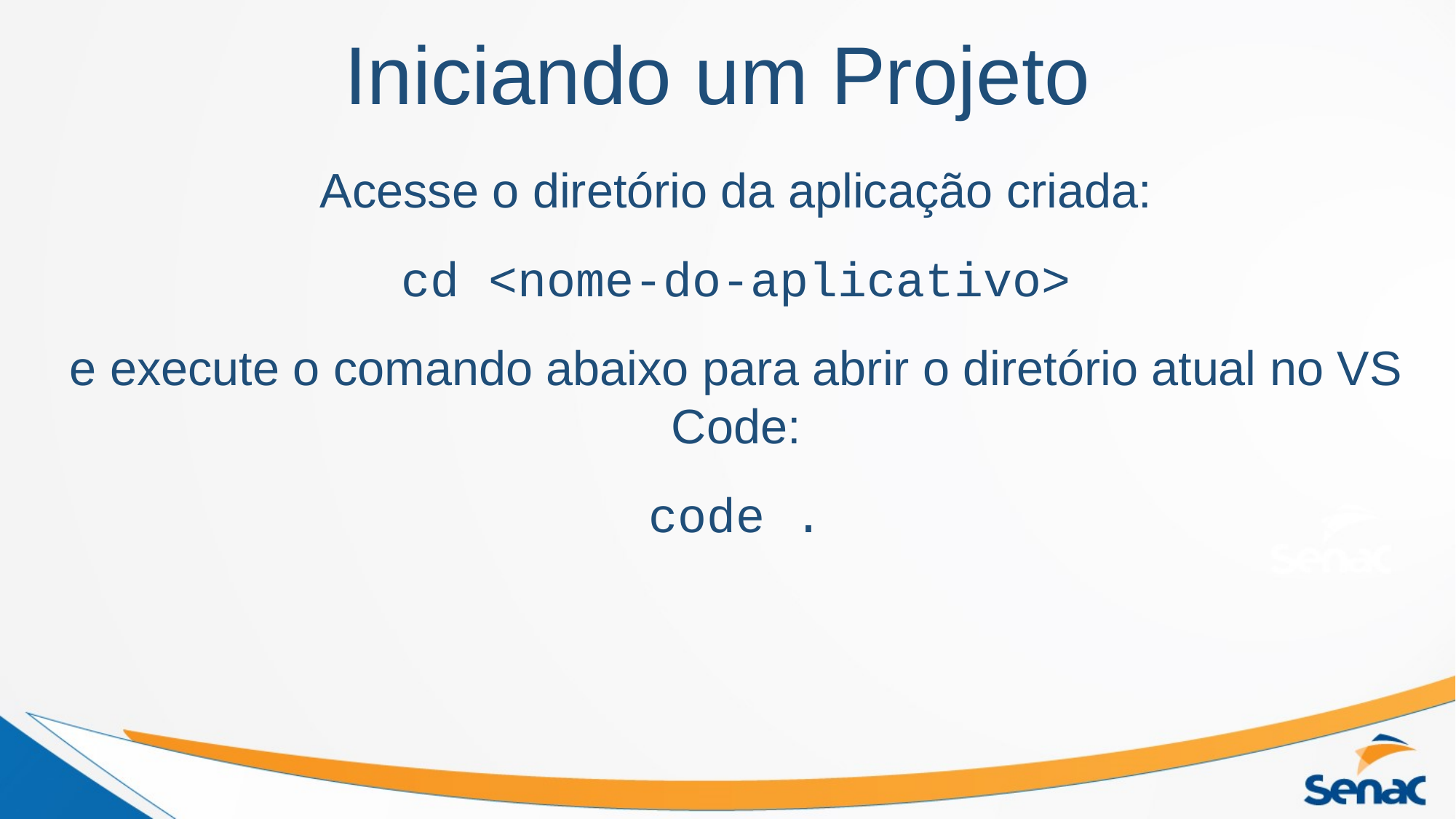

Iniciando um Projeto
Acesse o diretório da aplicação criada:
cd <nome-do-aplicativo>
e execute o comando abaixo para abrir o diretório atual no VS Code:
code .